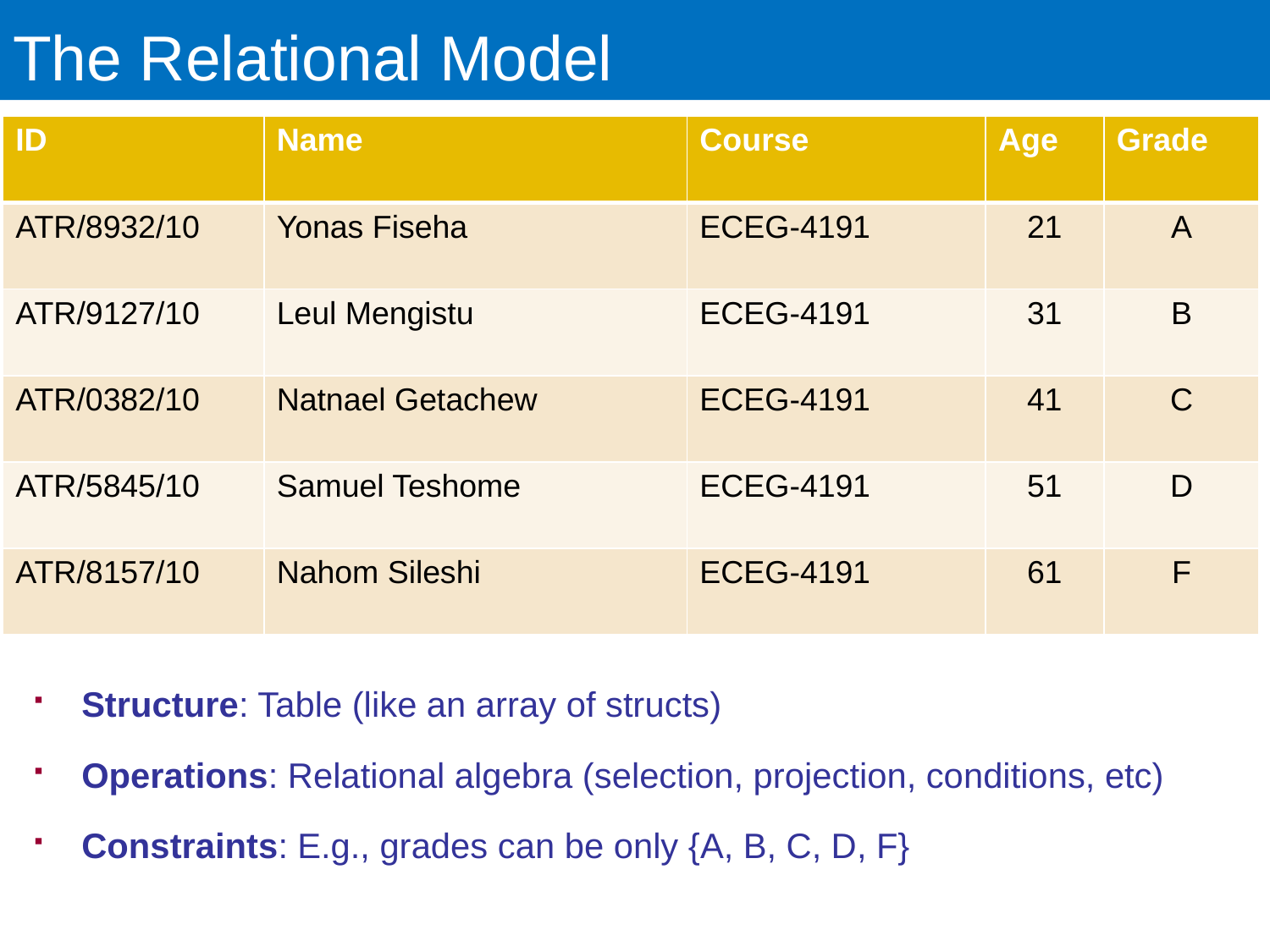

# The Relational Model
| ID | Name | Course | Age | Grade |
| --- | --- | --- | --- | --- |
| ATR/8932/10 | Yonas Fiseha | ECEG-4191 | 21 | A |
| ATR/9127/10 | Leul Mengistu | ECEG-4191 | 31 | B |
| ATR/0382/10 | Natnael Getachew | ECEG-4191 | 41 | C |
| ATR/5845/10 | Samuel Teshome | ECEG-4191 | 51 | D |
| ATR/8157/10 | Nahom Sileshi | ECEG-4191 | 61 | F |
Structure: Table (like an array of structs)
Operations: Relational algebra (selection, projection, conditions, etc)
Constraints: E.g., grades can be only {A, B, C, D, F}